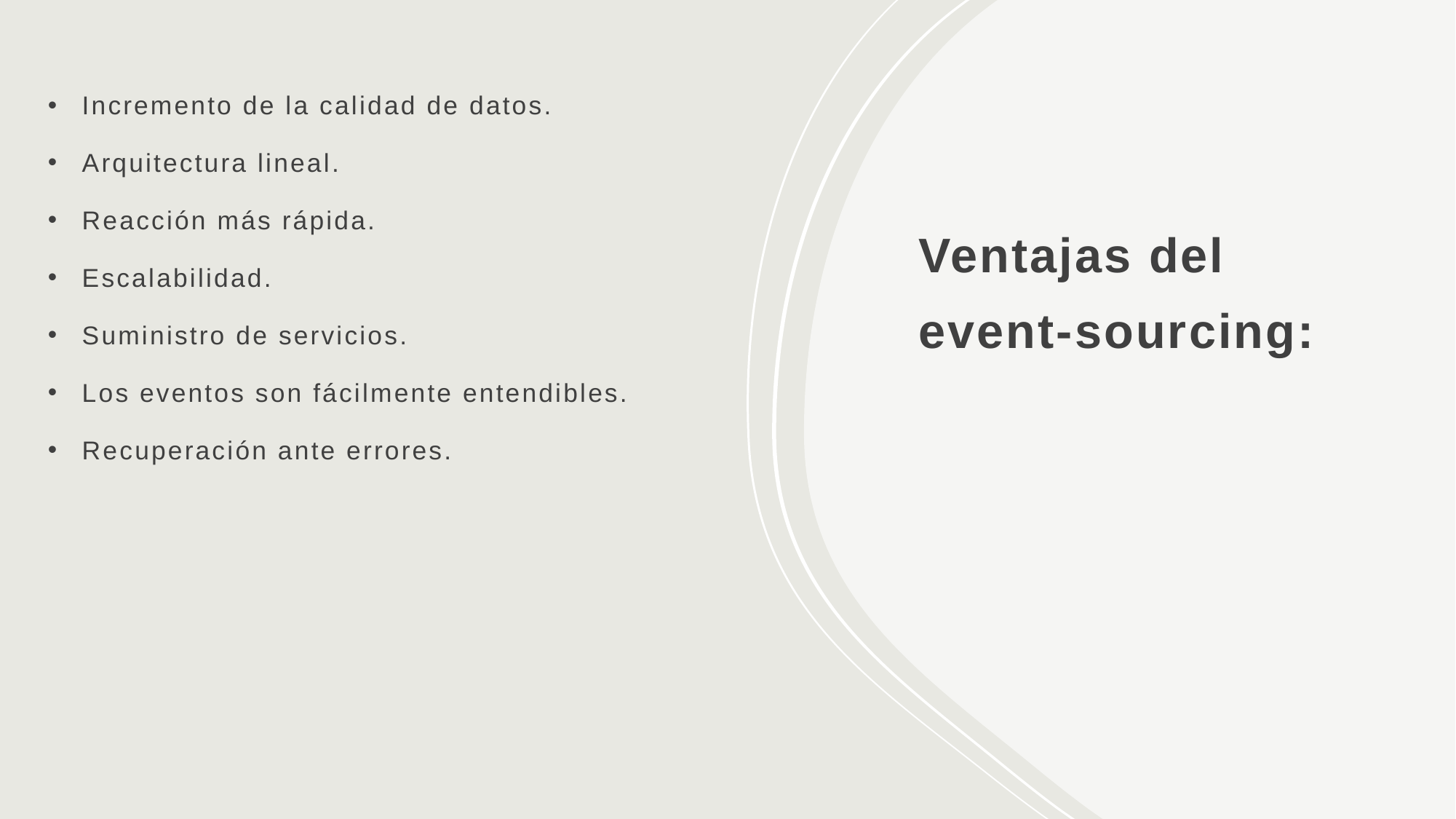

Incremento de la calidad de datos.
Arquitectura lineal.
Reacción más rápida.
Escalabilidad.
Suministro de servicios.
Los eventos son fácilmente entendibles.
Recuperación ante errores.

# Ventajas del event-sourcing: